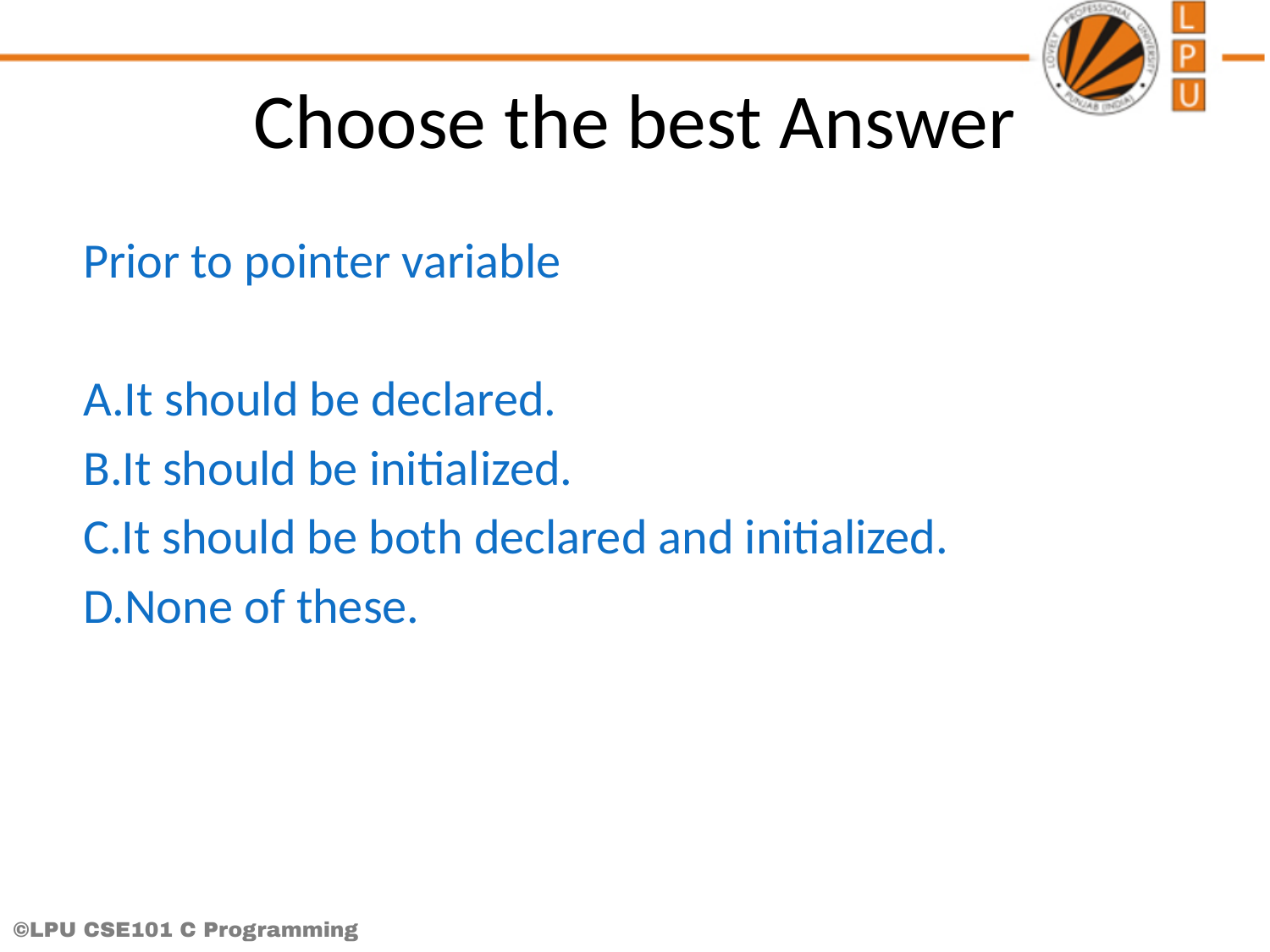

# Choose the best Answer
Prior to pointer variable

A.It should be declared.
B.It should be initialized.
C.It should be both declared and initialized.
D.None of these.